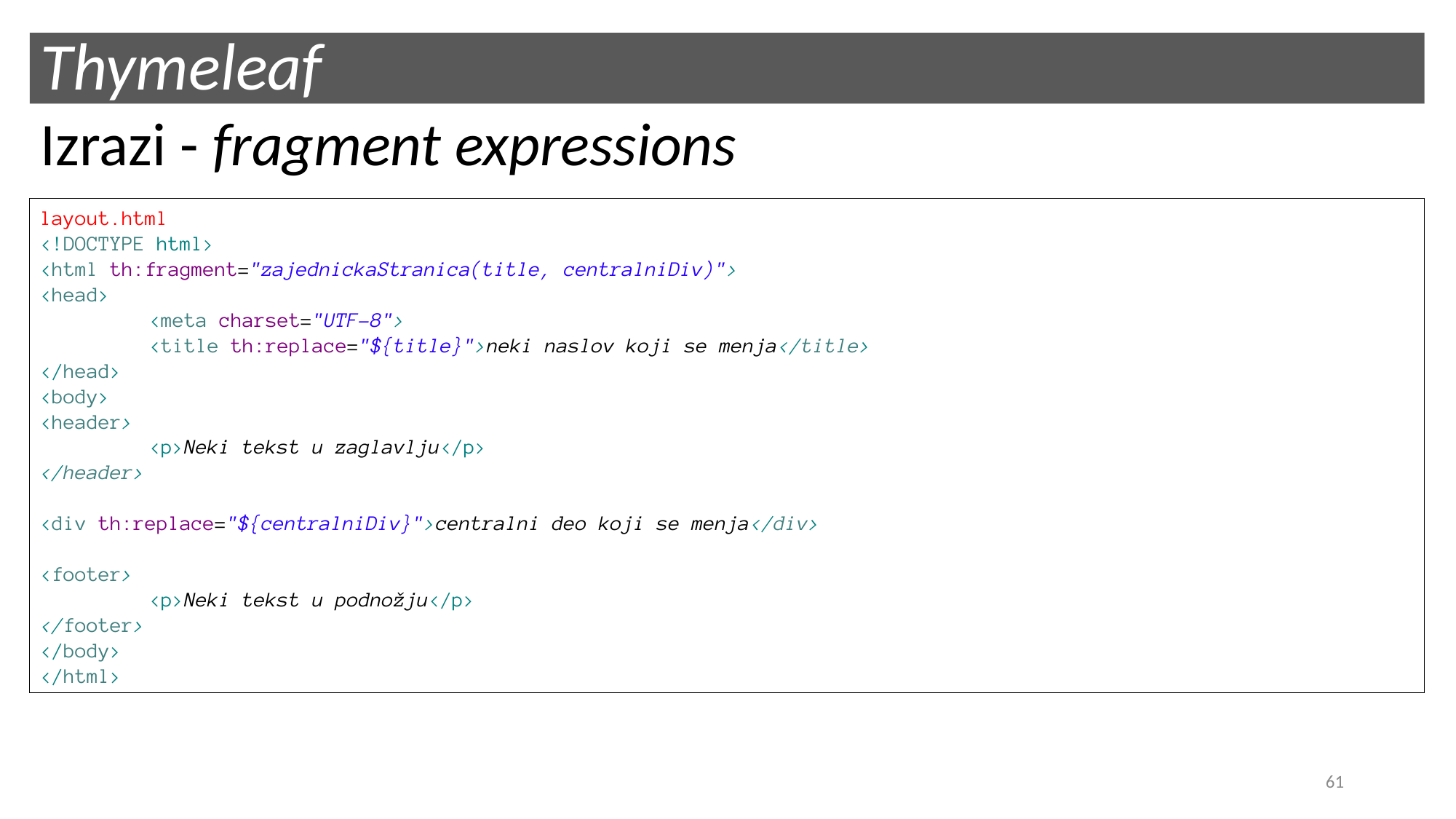

# Thymeleaf
Izrazi - fragment expressions
layout.html
<!DOCTYPE html>
<html th:fragment="zajednickaStranica(title, centralniDiv)">
<head>
	<meta charset="UTF-8">
	<title th:replace="${title}">neki naslov koji se menja</title>
</head>
<body>
<header>
	<p>Neki tekst u zaglavlju</p>
</header>

<div th:replace="${centralniDiv}">centralni deo koji se menja</div>

<footer>
	<p>Neki tekst u podnožju</p>
</footer>
</body>
</html>
61